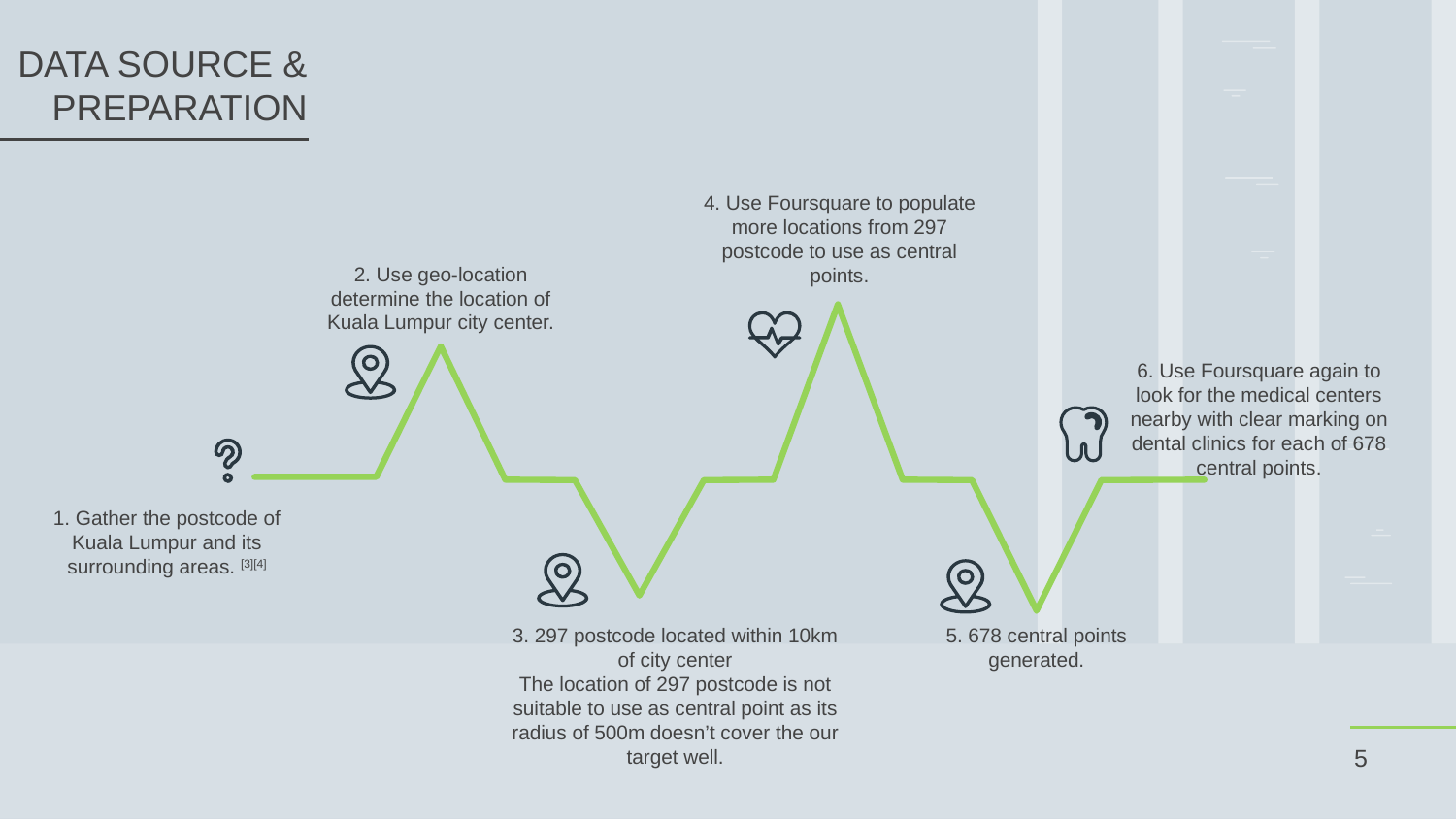

# DATA SOURCE & PREPARATION
4. Use Foursquare to populate more locations from 297 postcode to use as central points.
2. Use geo-location determine the location of Kuala Lumpur city center.

6. Use Foursquare again to look for the medical centers nearby with clear marking on dental clinics for each of 678 central points.

1. Gather the postcode of Kuala Lumpur and its surrounding areas. [3][4]

3. 297 postcode located within 10km of city center
The location of 297 postcode is not suitable to use as central point as its radius of 500m doesn’t cover the our target well.
5. 678 central points generated.
5